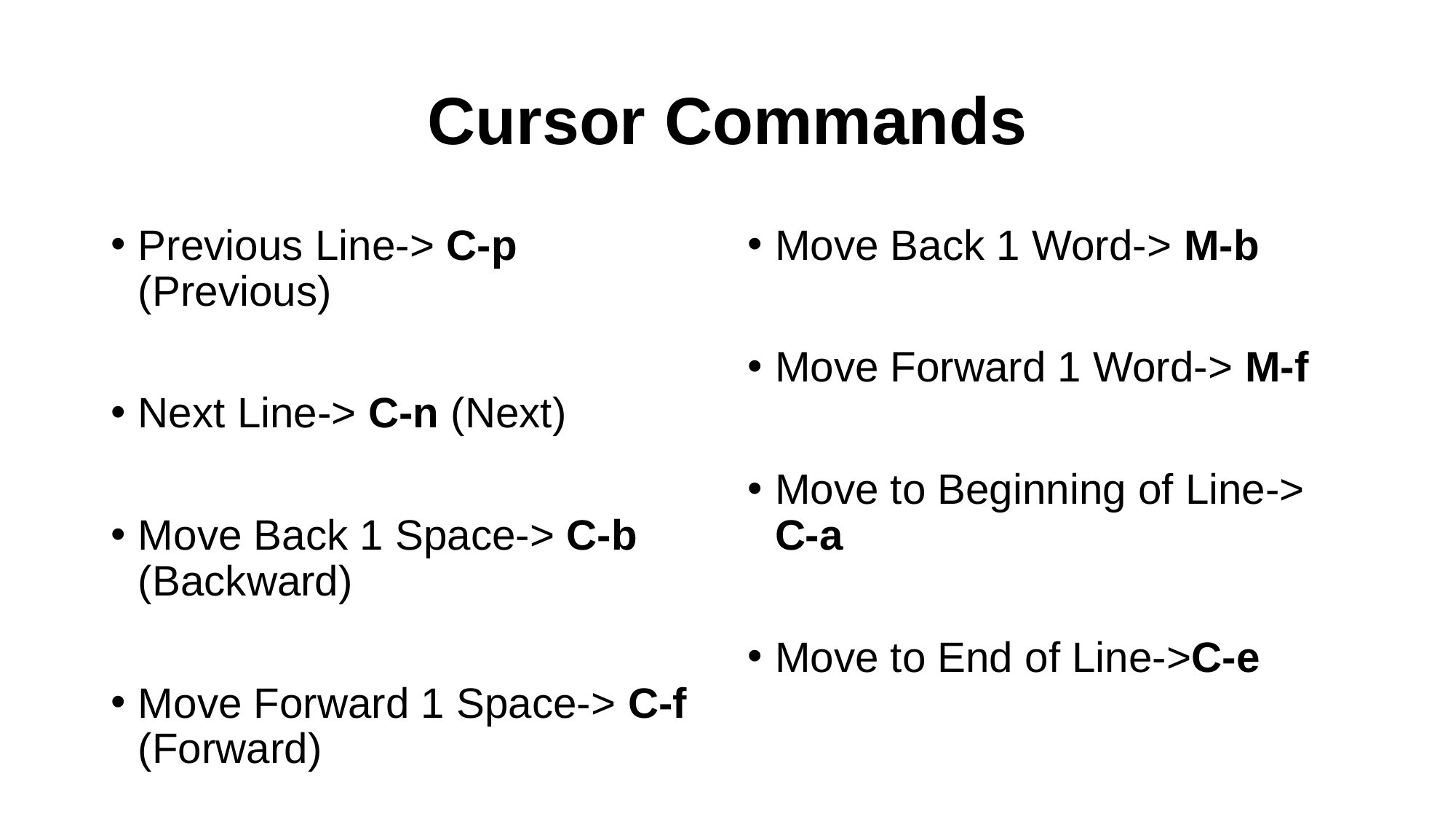

# Cursor Commands
Previous Line-> C-p (Previous)

Next Line-> C-n (Next)

Move Back 1 Space-> C-b (Backward)

Move Forward 1 Space-> C-f (Forward)

Move Back 1 Word-> M-b

Move Forward 1 Word-> M-f

Move to Beginning of Line-> C-a

Move to End of Line->C-e